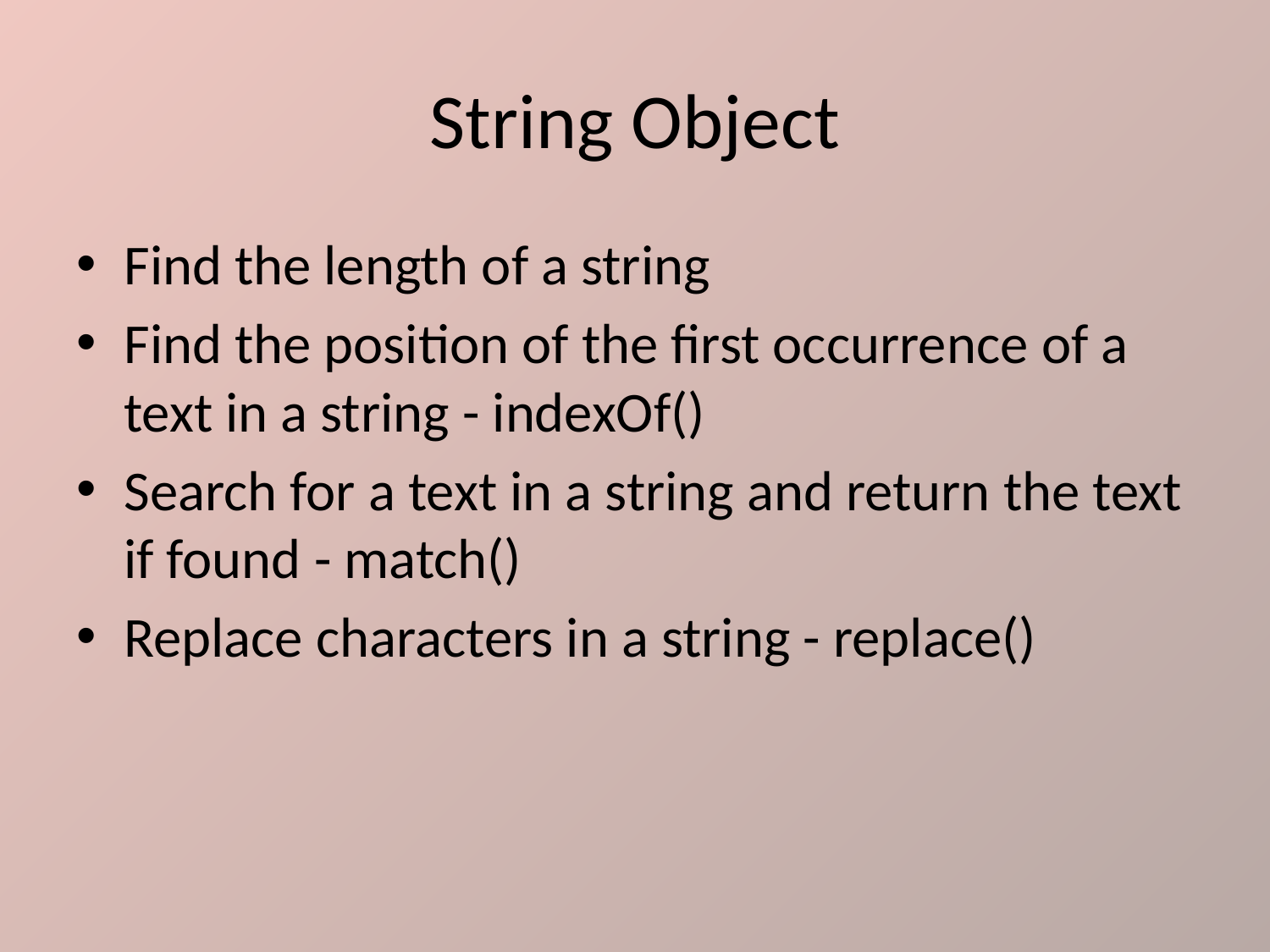

# String Object
Find the length of a string
Find the position of the first occurrence of a text in a string - indexOf()
Search for a text in a string and return the text if found - match()
Replace characters in a string - replace()